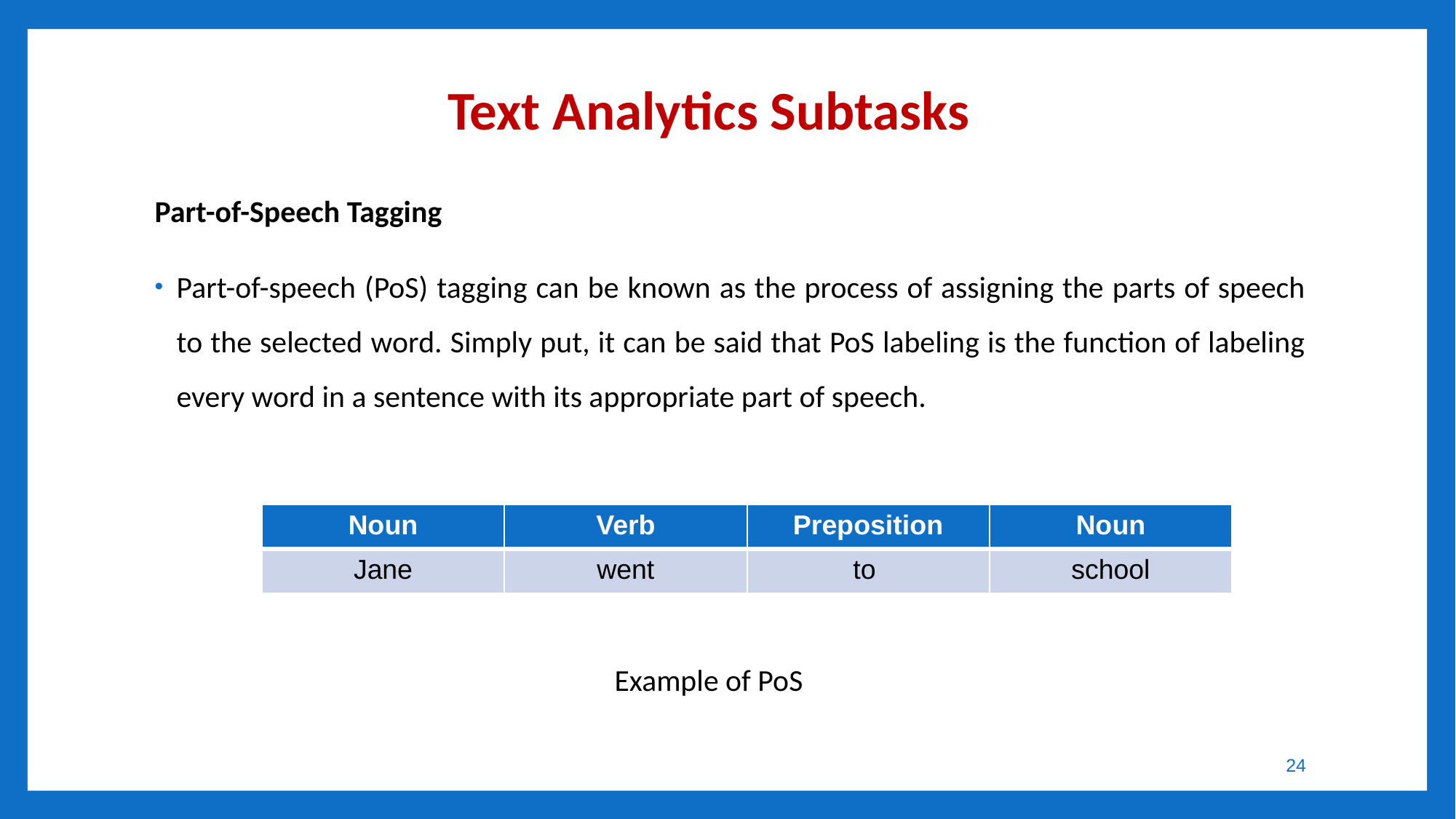

# Text Analytics Subtasks
Part-of-Speech Tagging
Part-of-speech (PoS) tagging can be known as the process of assigning the parts of speech to the selected word. Simply put, it can be said that PoS labeling is the function of labeling every word in a sentence with its appropriate part of speech.

| Noun | Verb | Preposition | Noun |
| --- | --- | --- | --- |
| Jane | went | to | school |
Example of PoS
24